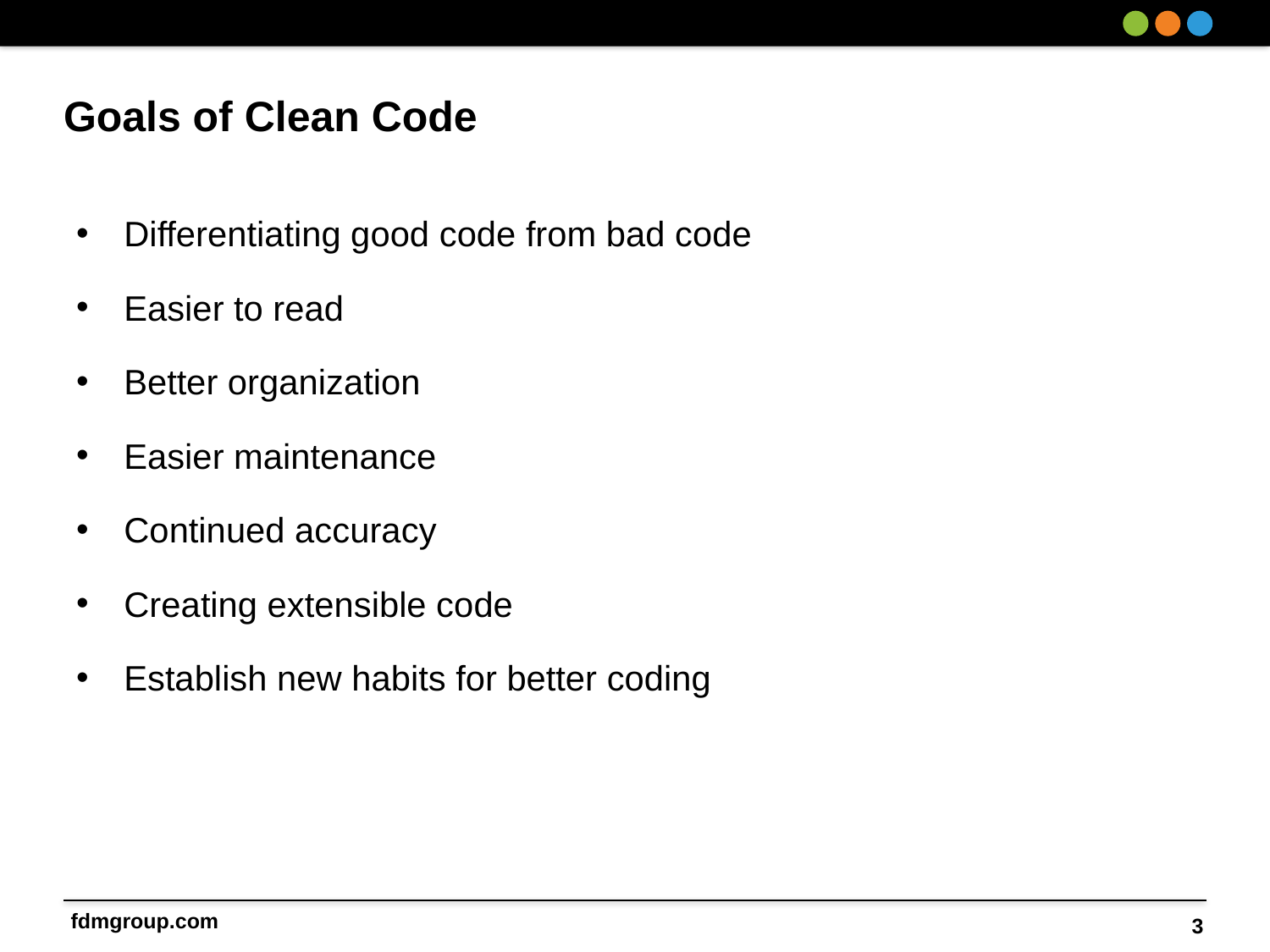

# Goals of Clean Code
Differentiating good code from bad code
Easier to read
Better organization
Easier maintenance
Continued accuracy
Creating extensible code
Establish new habits for better coding

3